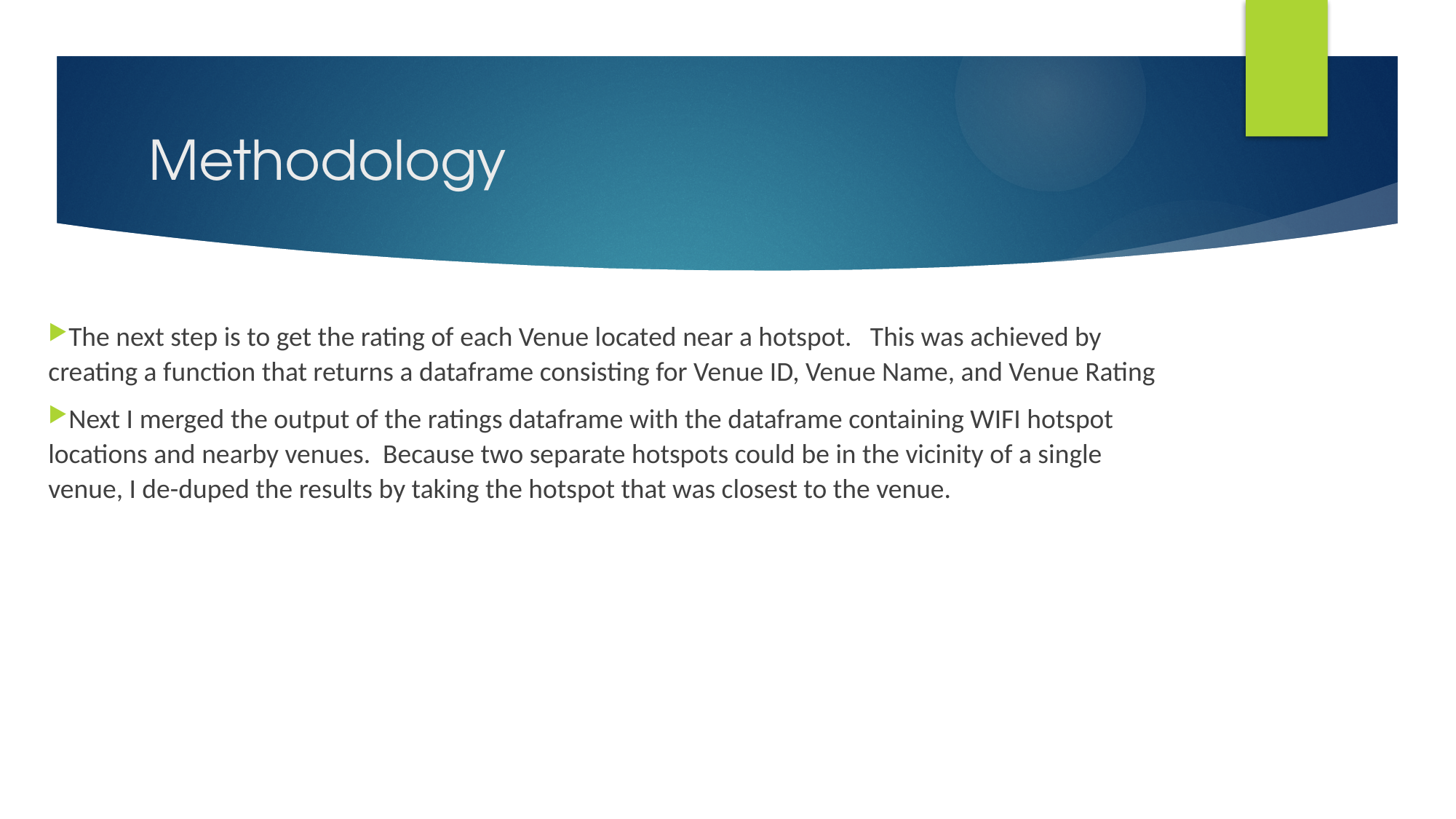

# Methodology
The next step is to get the rating of each Venue located near a hotspot.   This was achieved by creating a function that returns a dataframe consisting for Venue ID, Venue Name, and Venue Rating
Next I merged the output of the ratings dataframe with the dataframe containing WIFI hotspot locations and nearby venues.  Because two separate hotspots could be in the vicinity of a single venue, I de-duped the results by taking the hotspot that was closest to the venue.